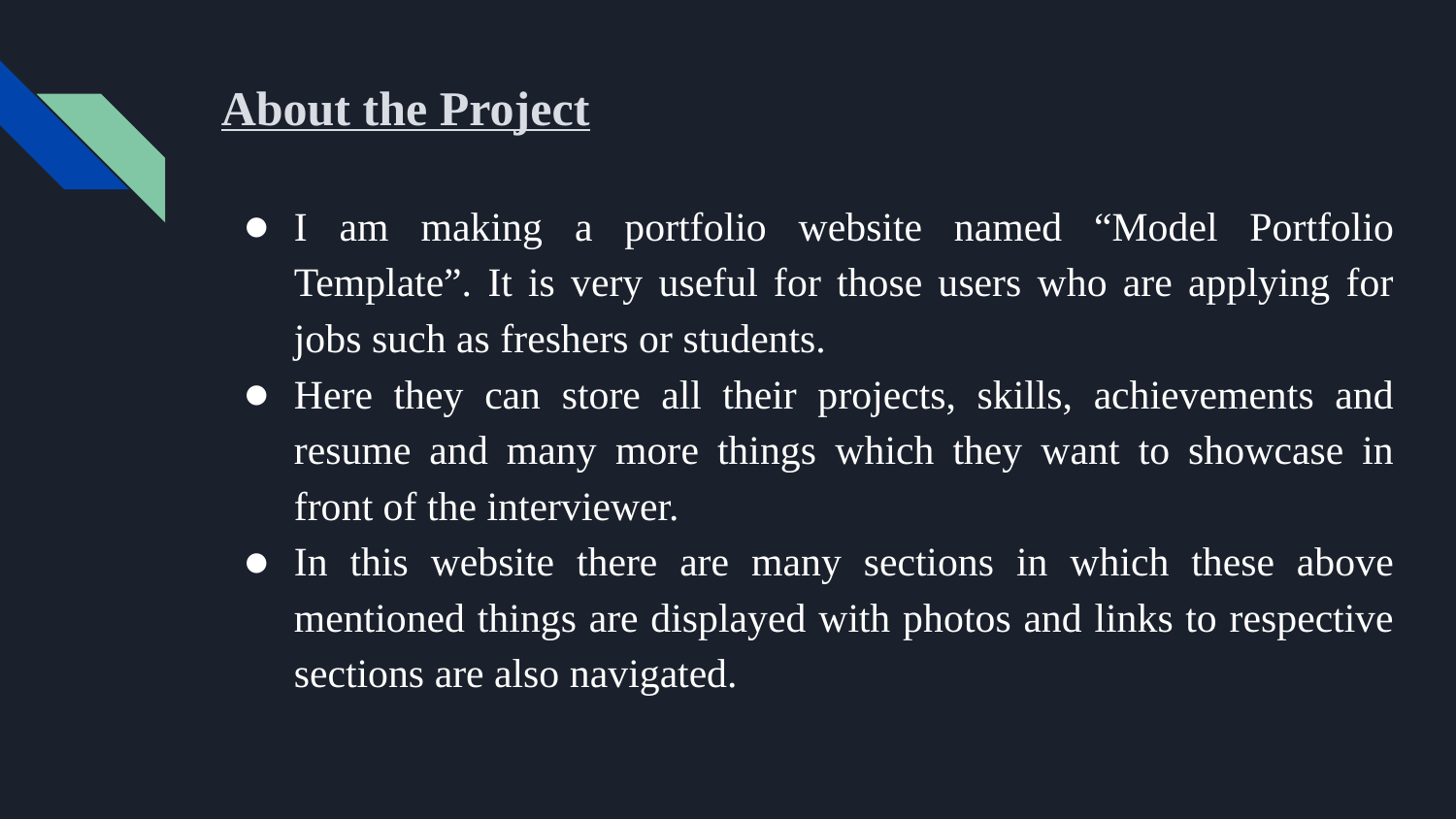

# About the Project
I am making a portfolio website named “Model Portfolio Template”. It is very useful for those users who are applying for jobs such as freshers or students.
Here they can store all their projects, skills, achievements and resume and many more things which they want to showcase in front of the interviewer.
In this website there are many sections in which these above mentioned things are displayed with photos and links to respective sections are also navigated.